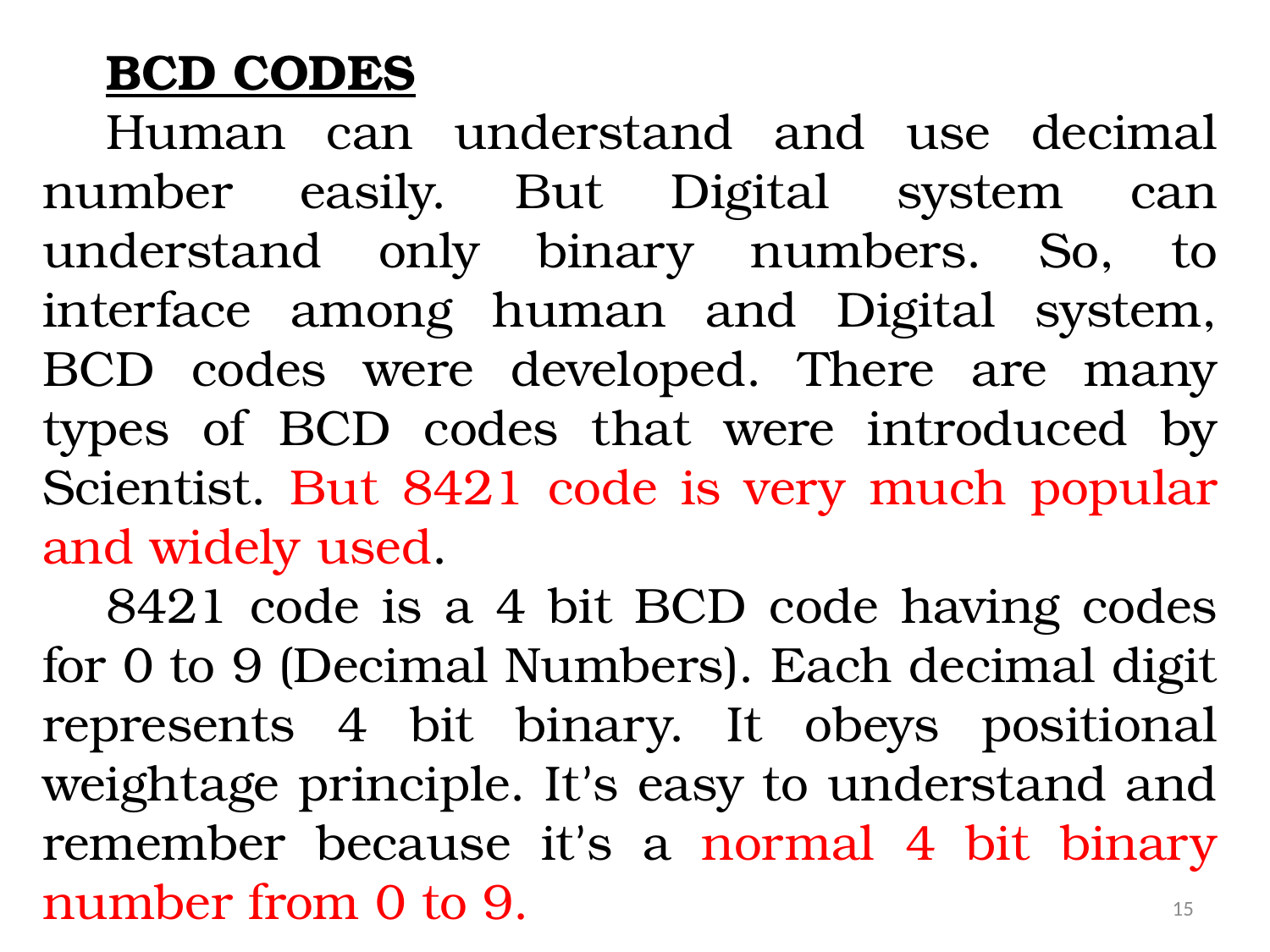

BCD CODES
Human can understand and use decimal number easily. But Digital system can understand only binary numbers. So, to interface among human and Digital system, BCD codes were developed. There are many types of BCD codes that were introduced by Scientist. But 8421 code is very much popular and widely used.
8421 code is a 4 bit BCD code having codes for 0 to 9 (Decimal Numbers). Each decimal digit represents 4 bit binary. It obeys positional weightage principle. It’s easy to understand and remember because it’s a normal 4 bit binary number from 0 to 9.
15